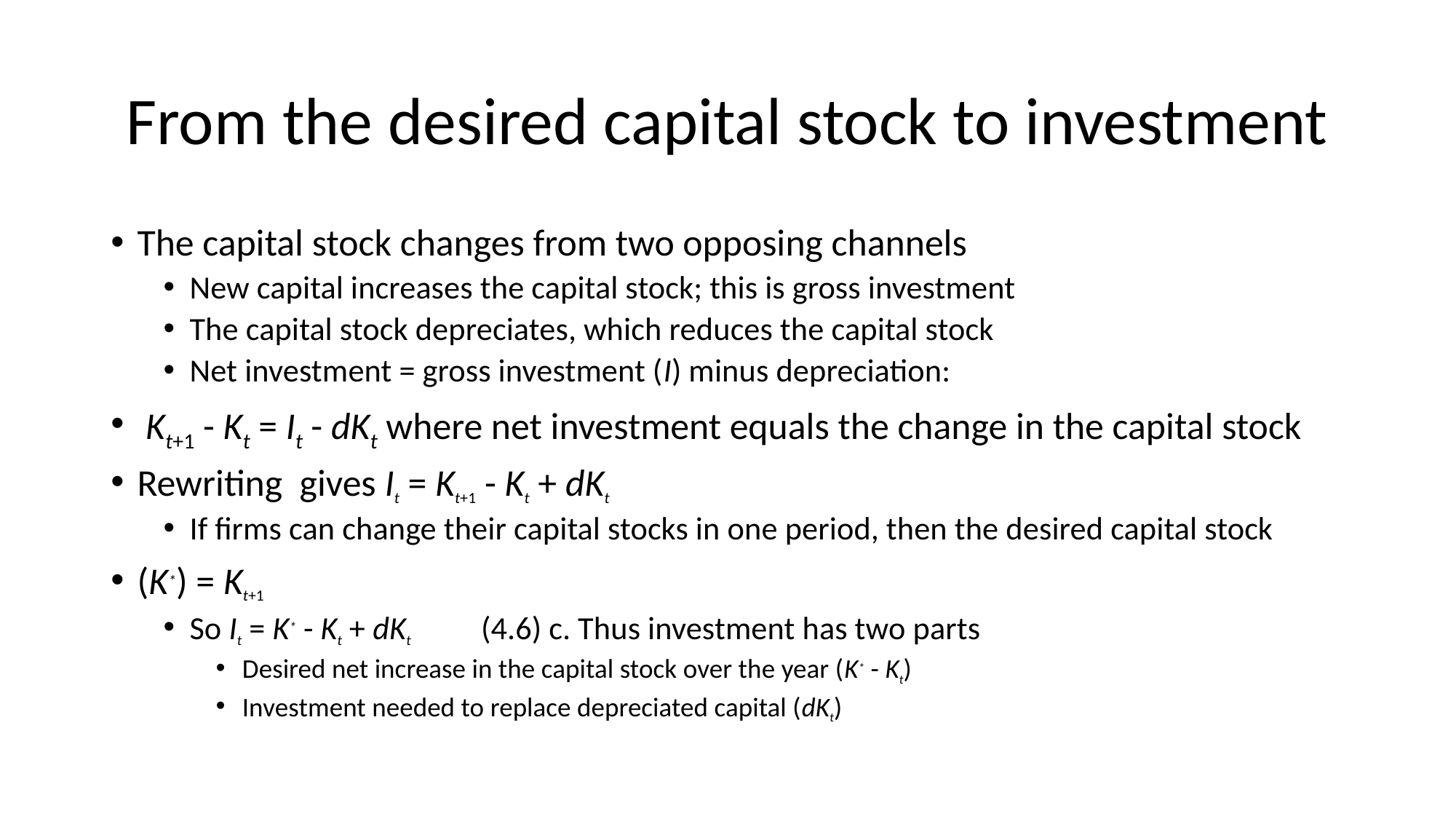

# From the desired capital stock to investment
The capital stock changes from two opposing channels
New capital increases the capital stock; this is gross investment
The capital stock depreciates, which reduces the capital stock
Net investment = gross investment (I) minus depreciation:
 Kt+1 - Kt = It - dKt where net investment equals the change in the capital stock
Rewriting  gives It = Kt+1 - Kt + dKt
If firms can change their capital stocks in one period, then the desired capital stock
(K*) = Kt+1
So It = K* - Kt + dKt 	(4.6) c. Thus investment has two parts
Desired net increase in the capital stock over the year (K* - Kt)
Investment needed to replace depreciated capital (dKt)